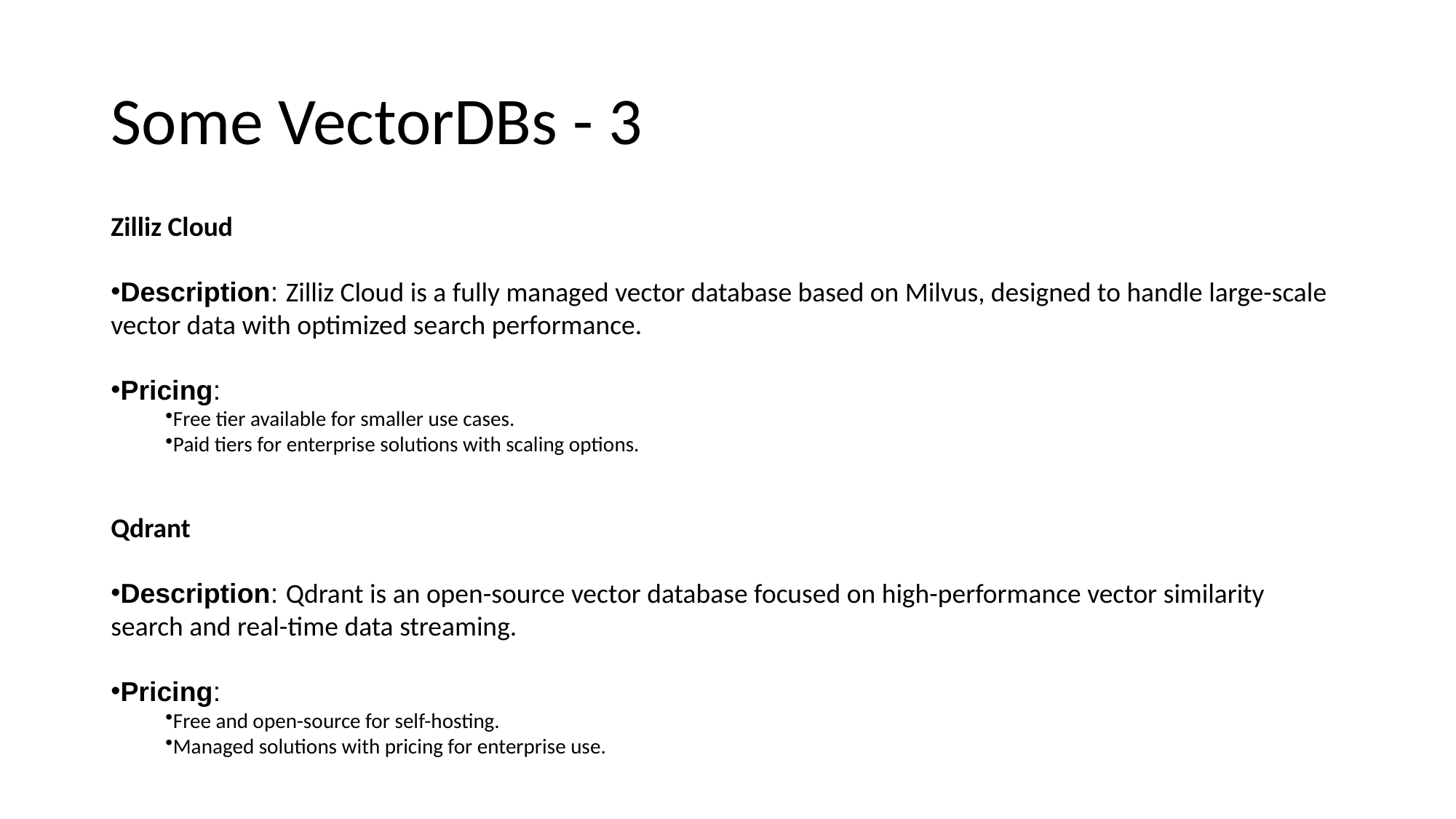

# Some VectorDBs - 3
Zilliz Cloud

Description: Zilliz Cloud is a fully managed vector database based on Milvus, designed to handle large-scale vector data with optimized search performance.

Pricing:
Free tier available for smaller use cases.
Paid tiers for enterprise solutions with scaling options.
Qdrant

Description: Qdrant is an open-source vector database focused on high-performance vector similarity search and real-time data streaming.

Pricing:
Free and open-source for self-hosting.
Managed solutions with pricing for enterprise use.